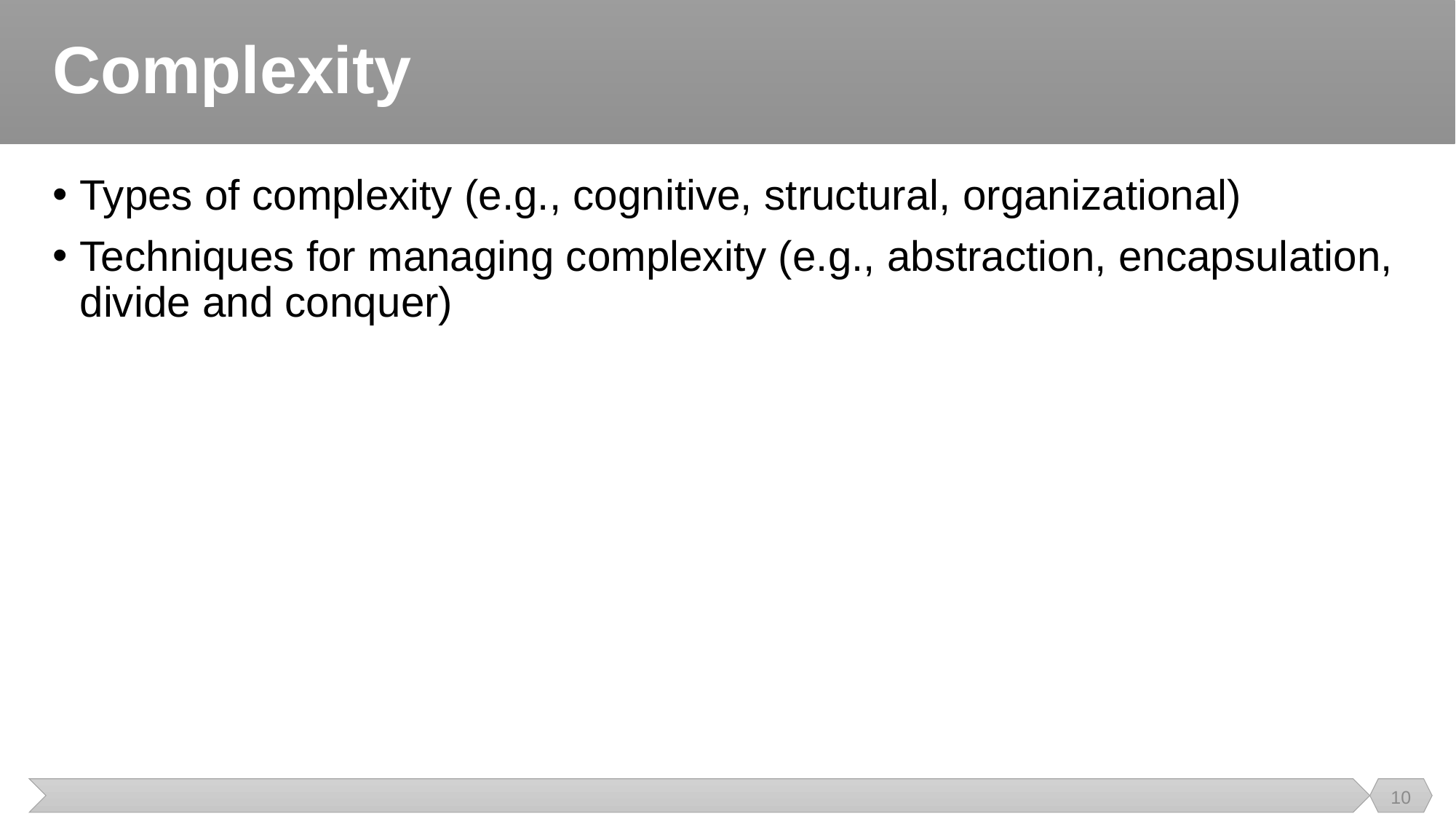

# Complexity
Types of complexity (e.g., cognitive, structural, organizational)
Techniques for managing complexity (e.g., abstraction, encapsulation, divide and conquer)
10